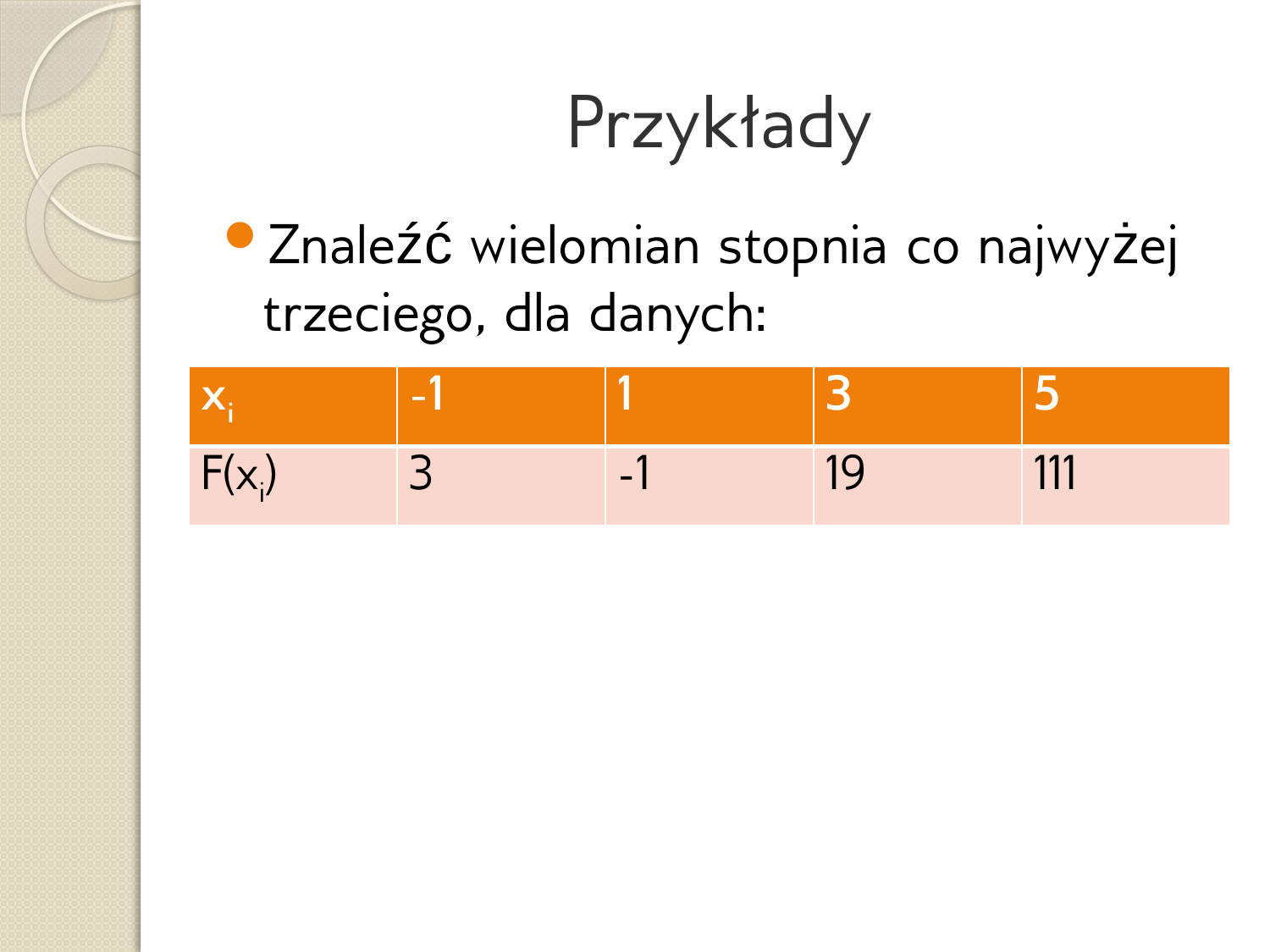

# Przykłady
Znaleźć wielomian stopnia co najwyżej trzeciego, dla danych:

| xi | -1 | 1 | 3 | 5 |
| --- | --- | --- | --- | --- |
| F(xi) | 3 | -1 | 19 | 111 |